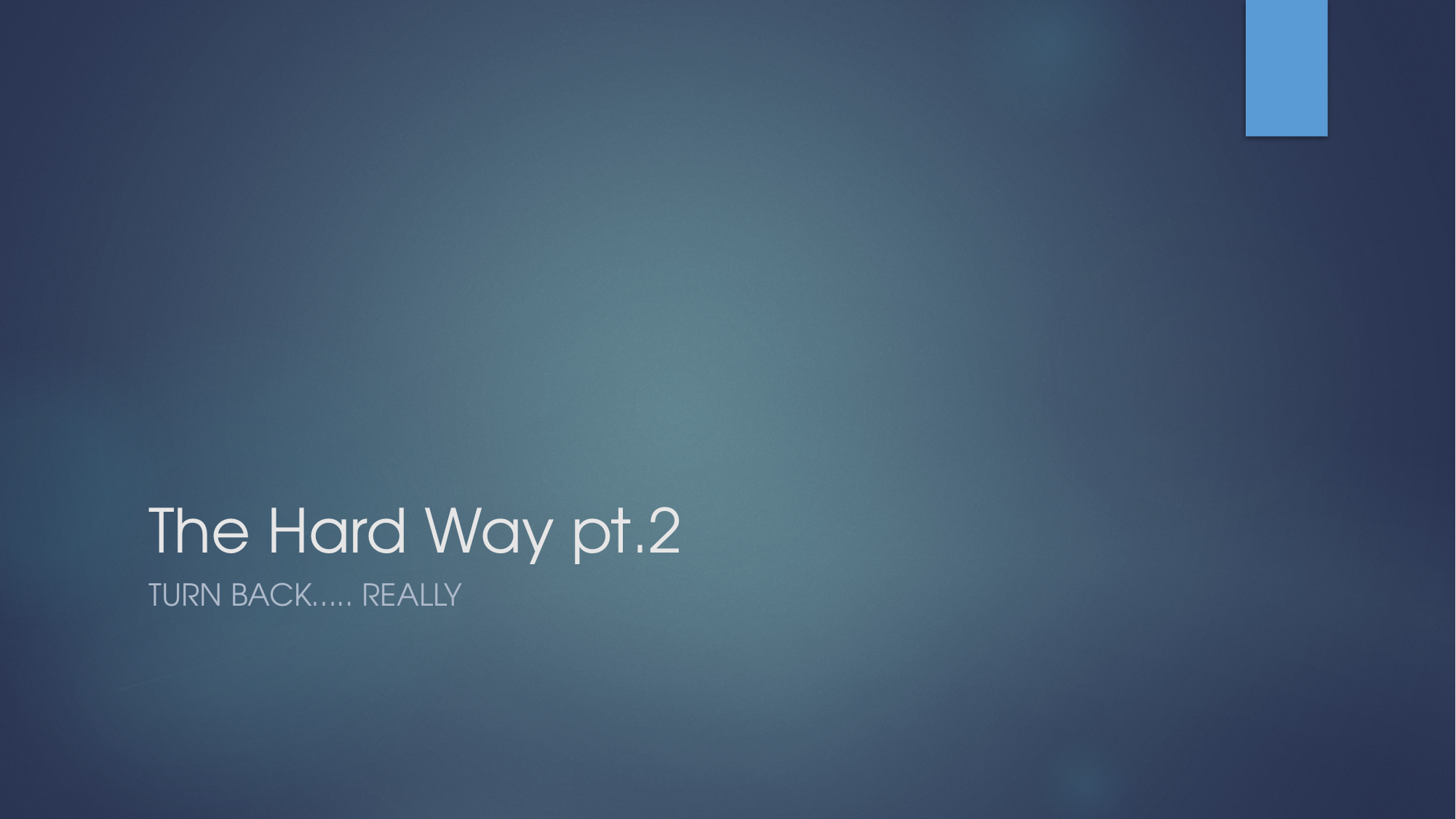

# The Hard Way pt.2
Turn back….. Really